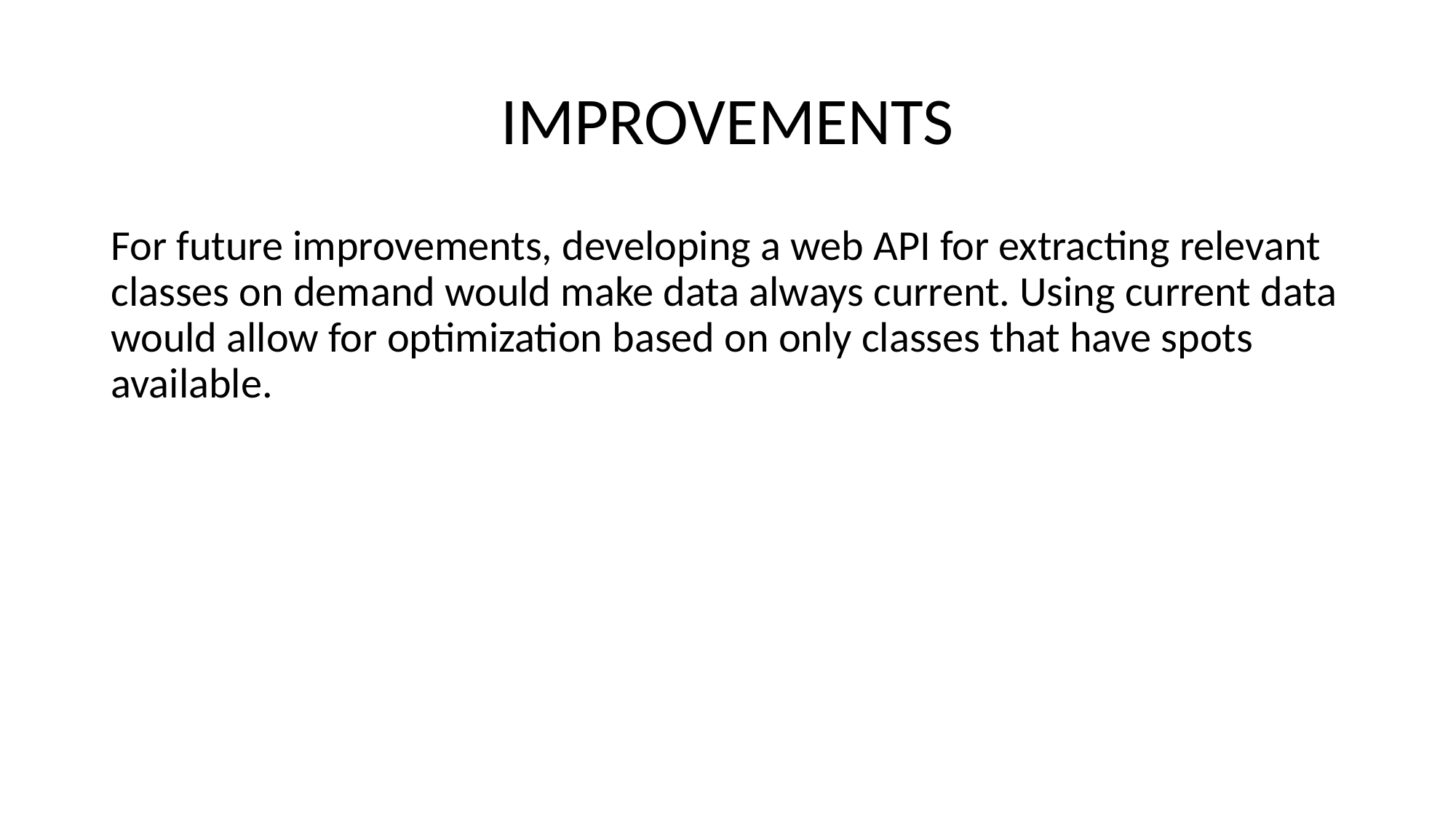

# IMPROVEMENTS
For future improvements, developing a web API for extracting relevant classes on demand would make data always current. Using current data would allow for optimization based on only classes that have spots available.